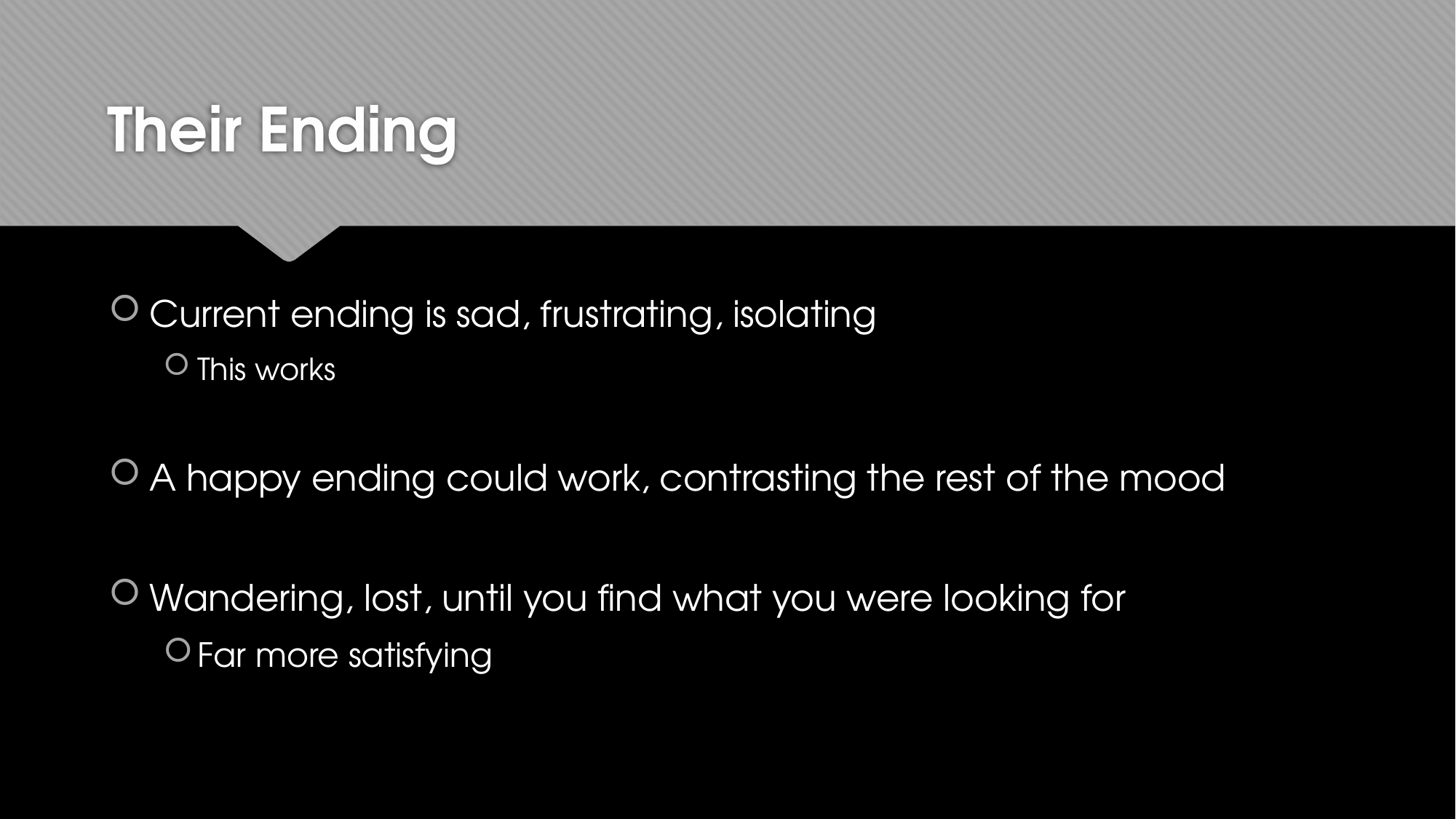

# Their Ending
Current ending is sad, frustrating, isolating
This works

A happy ending could work, contrasting the rest of the mood

Wandering, lost, until you find what you were looking for
Far more satisfying